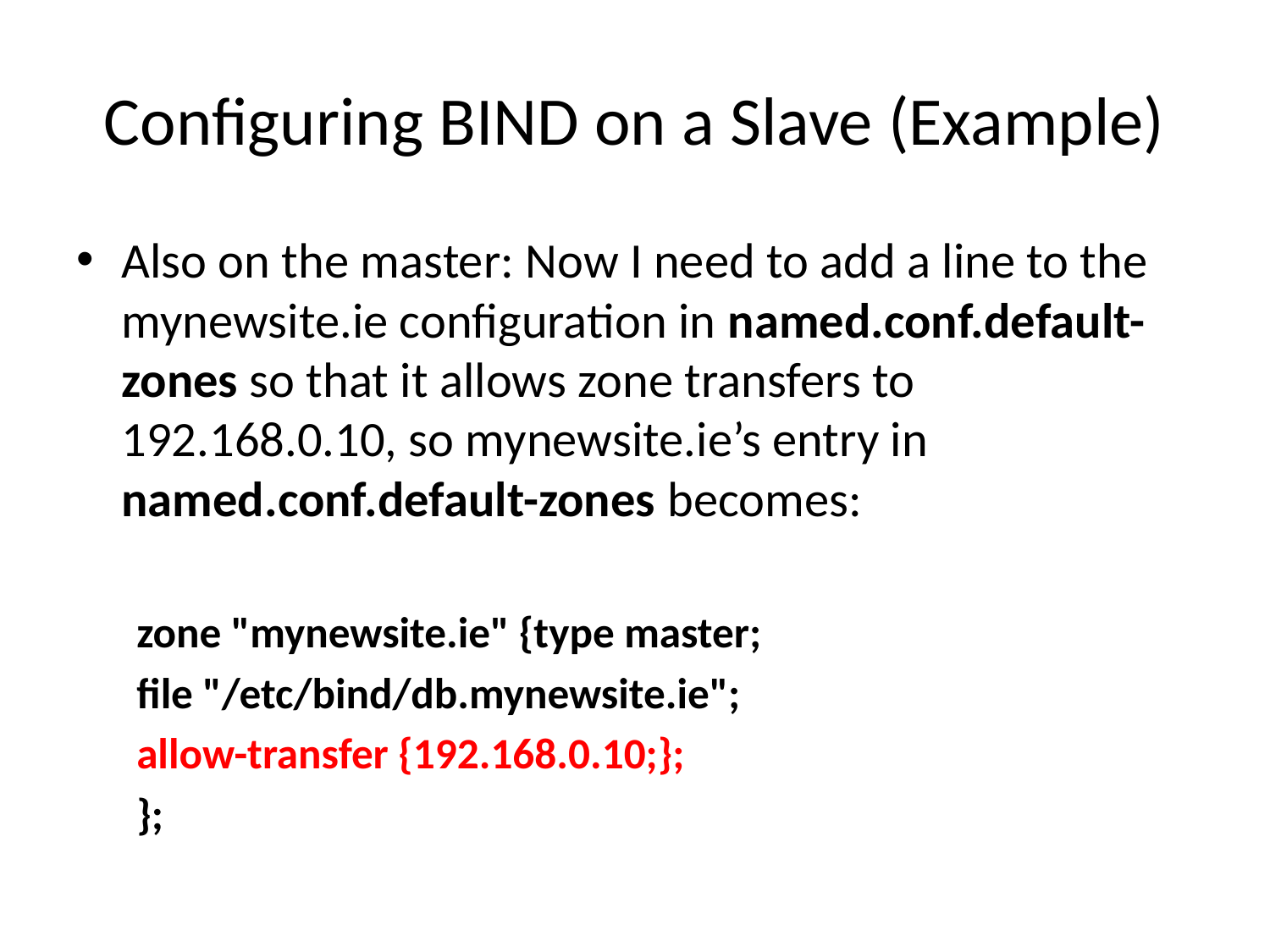

# Configuring BIND on a Slave (Example)
Also on the master: Now I need to add a line to the mynewsite.ie configuration in named.conf.default-zones so that it allows zone transfers to 192.168.0.10, so mynewsite.ie’s entry in named.conf.default-zones becomes:

zone "mynewsite.ie" {type master;
file "/etc/bind/db.mynewsite.ie";
allow-transfer {192.168.0.10;};
};